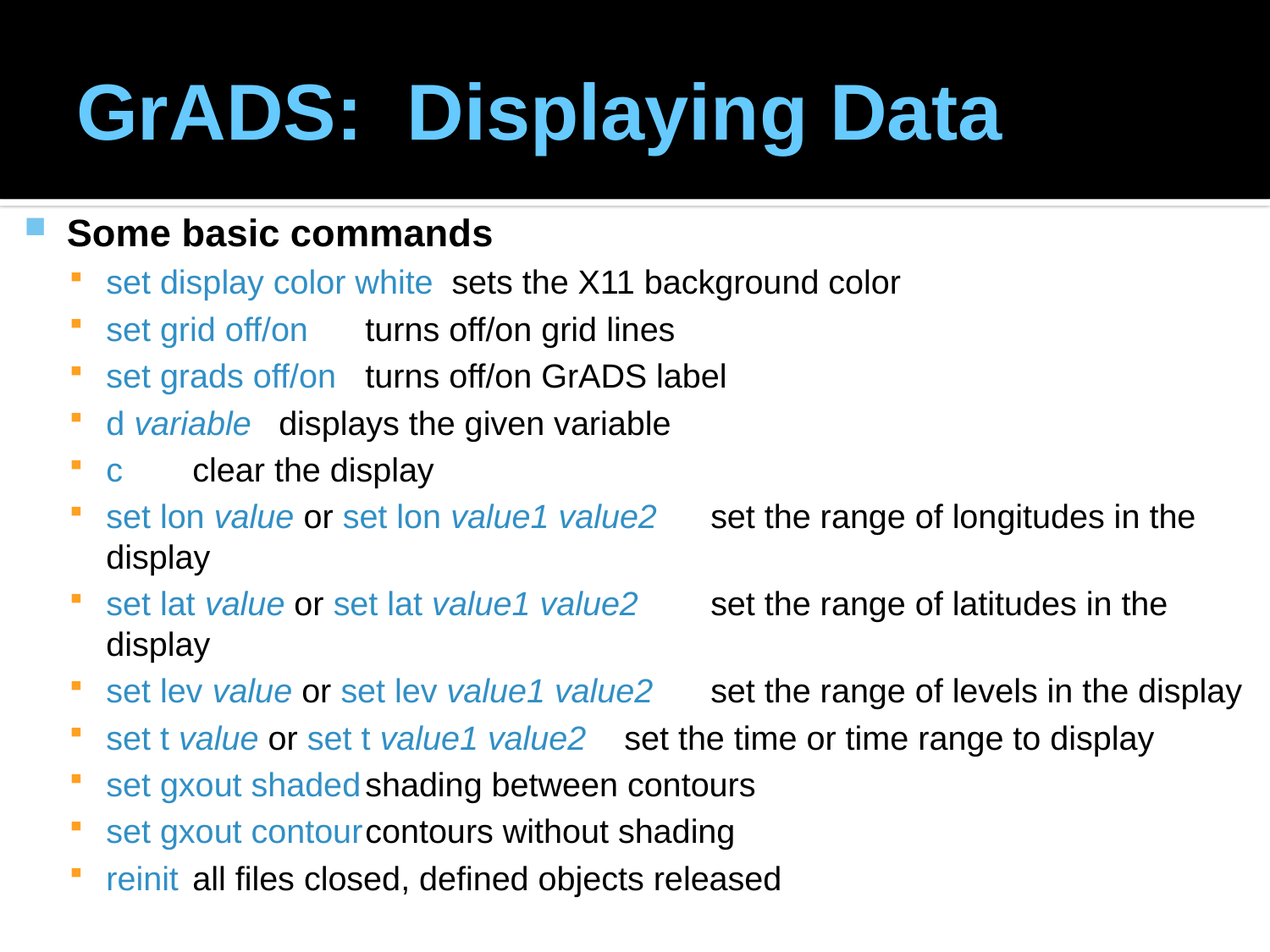

# GrADS:  Displaying Data
Some basic commands
set display color white	sets the X11 background color
set grid off/on		turns off/on grid lines
set grads off/on		turns off/on GrADS label
d variable			displays the given variable
c				clear the display
set lon value or set lon value1 value2							set the range of longitudes in the display
set lat value or set lat value1 value2							set the range of latitudes in the display
set lev value or set lev value1 value2							set the range of levels in the display
set t value or set t value1 value2							set the time or time range to display
set gxout shaded		shading between contours
set gxout contour		contours without shading
reinit			all files closed, defined objects released